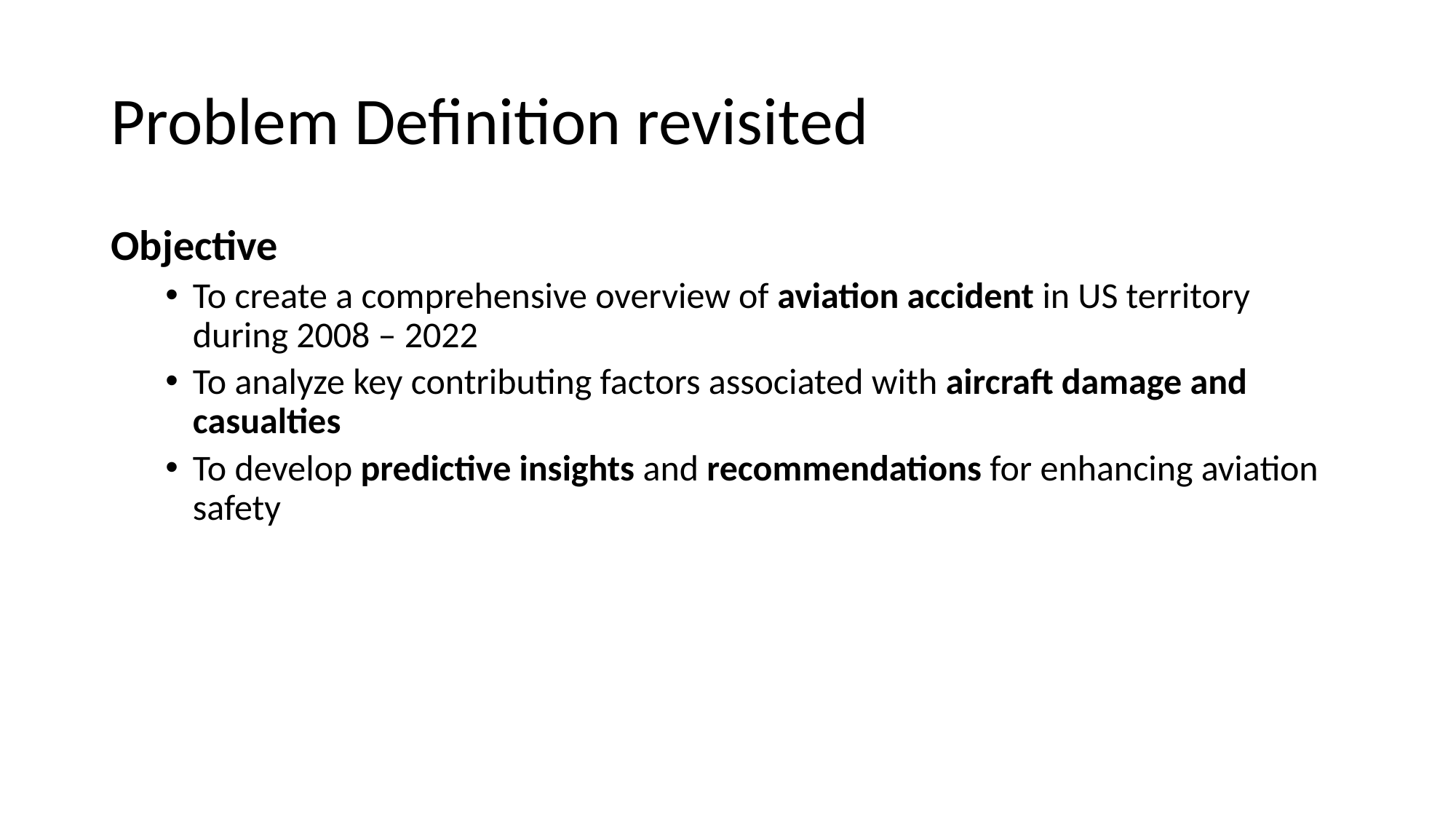

# Problem Definition revisited
Objective
To create a comprehensive overview of aviation accident in US territory during 2008 – 2022
To analyze key contributing factors associated with aircraft damage and casualties
To develop predictive insights and recommendations for enhancing aviation safety